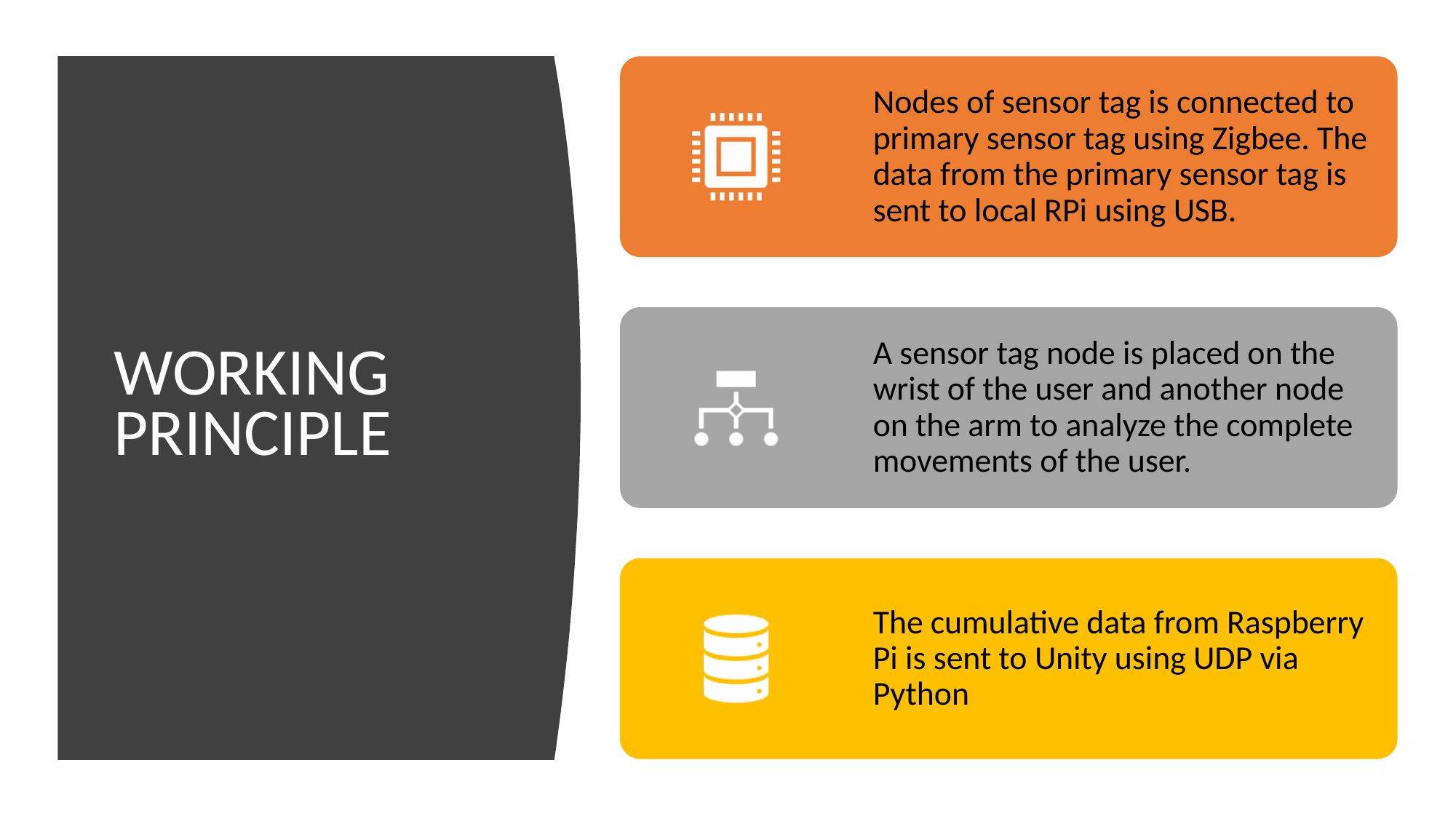

Nodes of sensor tag is connected to primary sensor tag using Zigbee. The data from the primary sensor tag is sent to local RPi using USB.
A sensor tag node is placed on the wrist of the user and another node on the arm to analyze the complete movements of the user.
The cumulative data from Raspberry Pi is sent to Unity using UDP via Python

WORKING PRINCIPLE